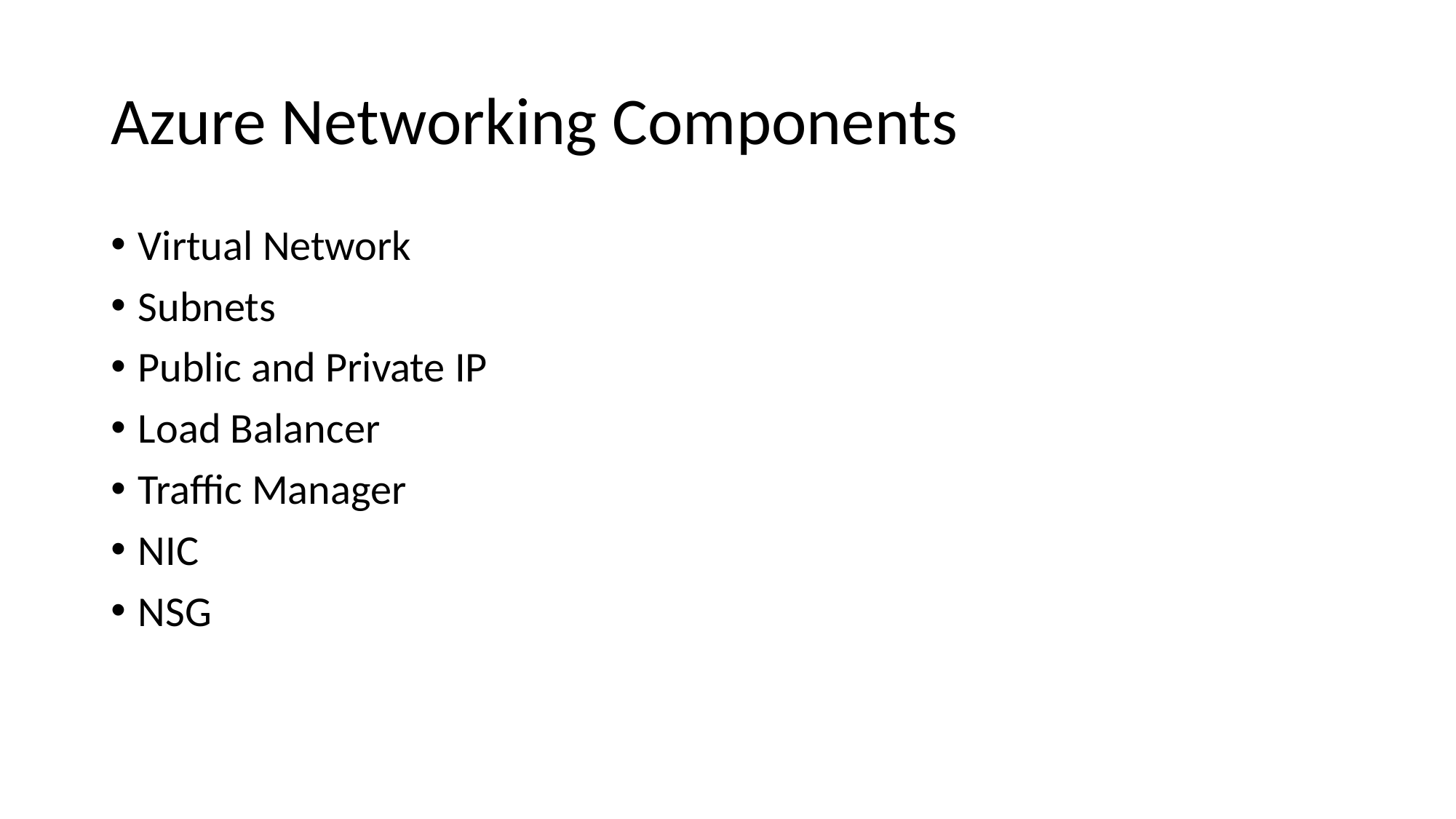

# Azure Networking Components
Virtual Network
Subnets
Public and Private IP
Load Balancer
Traffic Manager
NIC
NSG